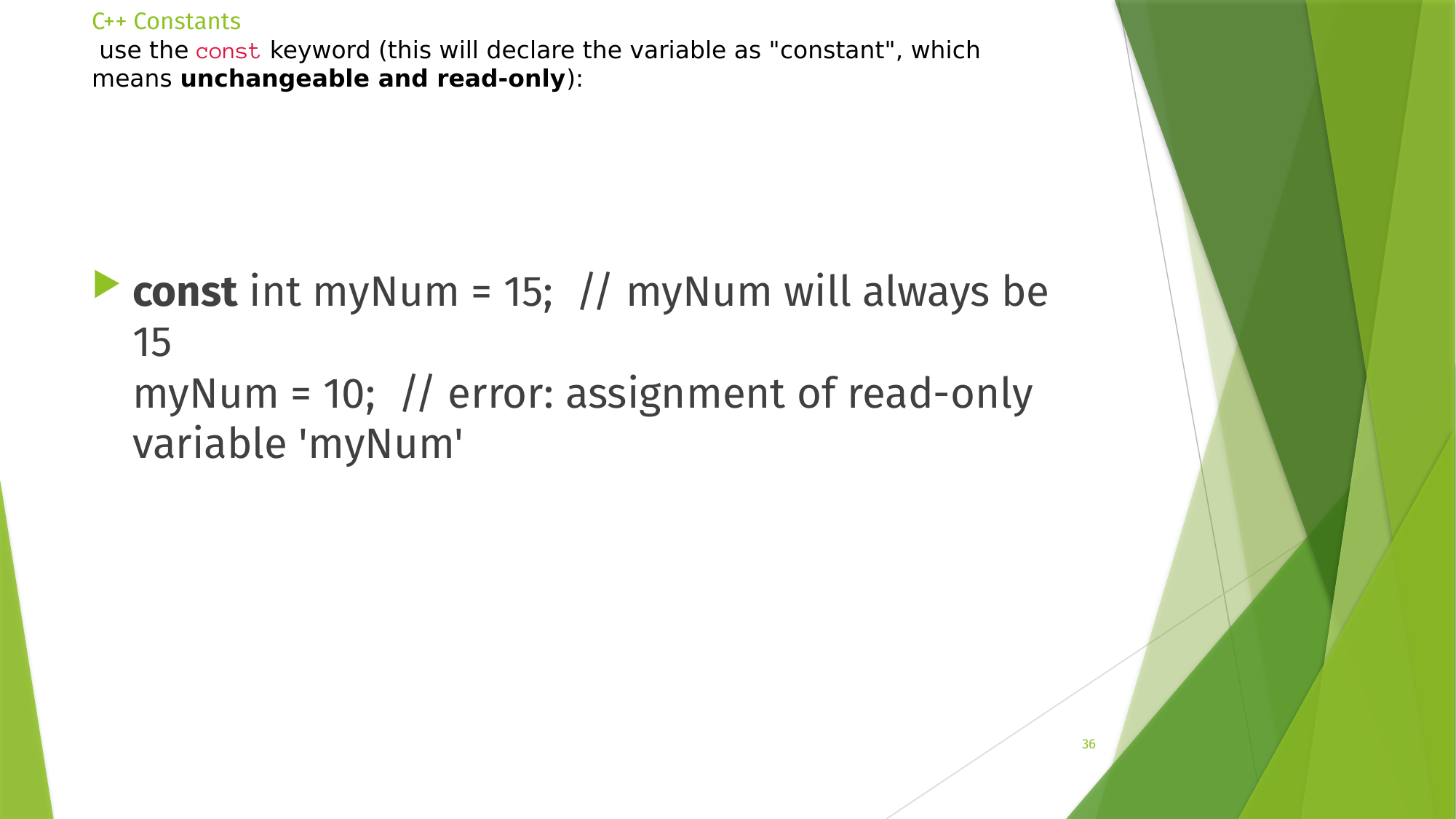

# C++ Constants  use the const keyword (this will declare the variable as "constant", which means unchangeable and read-only):

const int myNum = 15;  // myNum will always be 15
myNum = 10;  // error: assignment of read-only variable 'myNum'
36